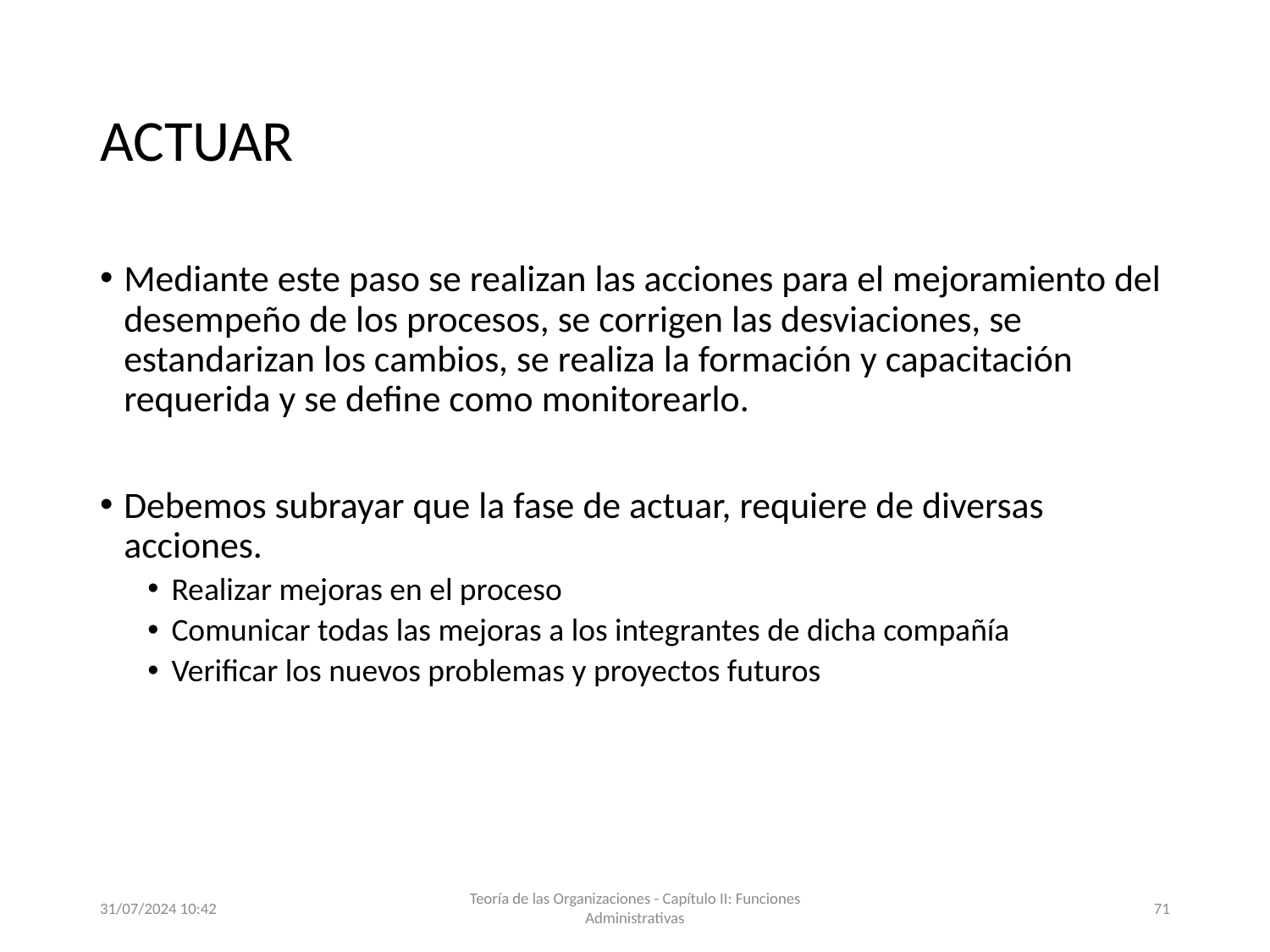

# ACTUAR
Mediante este paso se realizan las acciones para el mejoramiento del desempeño de los procesos, se corrigen las desviaciones, se estandarizan los cambios, se realiza la formación y capacitación requerida y se define como monitorearlo.

Debemos subrayar que la fase de actuar, requiere de diversas acciones.
Realizar mejoras en el proceso
Comunicar todas las mejoras a los integrantes de dicha compañía
Verificar los nuevos problemas y proyectos futuros
31/07/2024 10:42
Teoría de las Organizaciones - Capítulo II: Funciones Administrativas
71